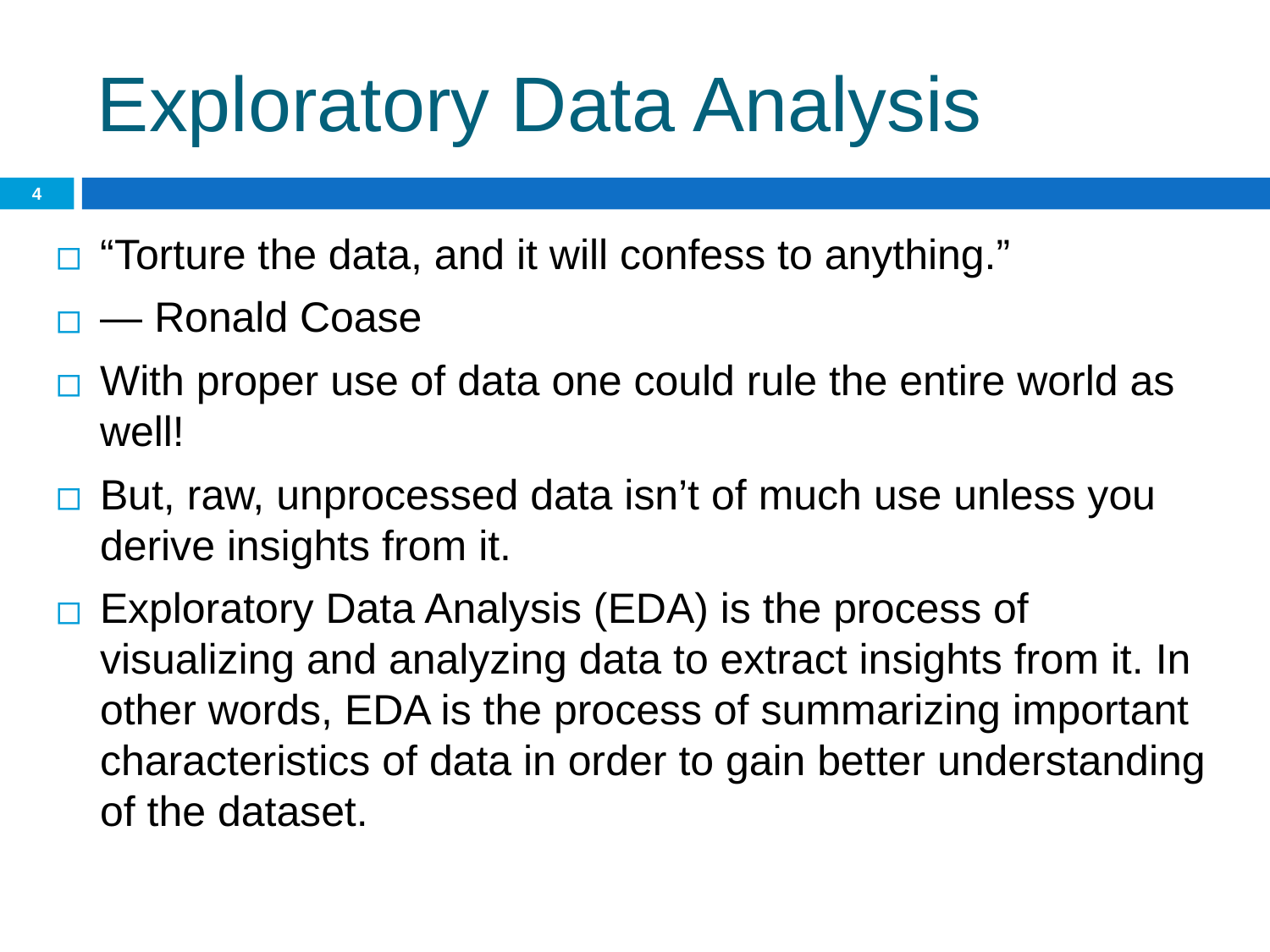

# Exploratory Data Analysis
4
“Torture the data, and it will confess to anything.”
— Ronald Coase
With proper use of data one could rule the entire world as well!
But, raw, unprocessed data isn’t of much use unless you derive insights from it.
Exploratory Data Analysis (EDA) is the process of visualizing and analyzing data to extract insights from it. In other words, EDA is the process of summarizing important characteristics of data in order to gain better understanding of the dataset.